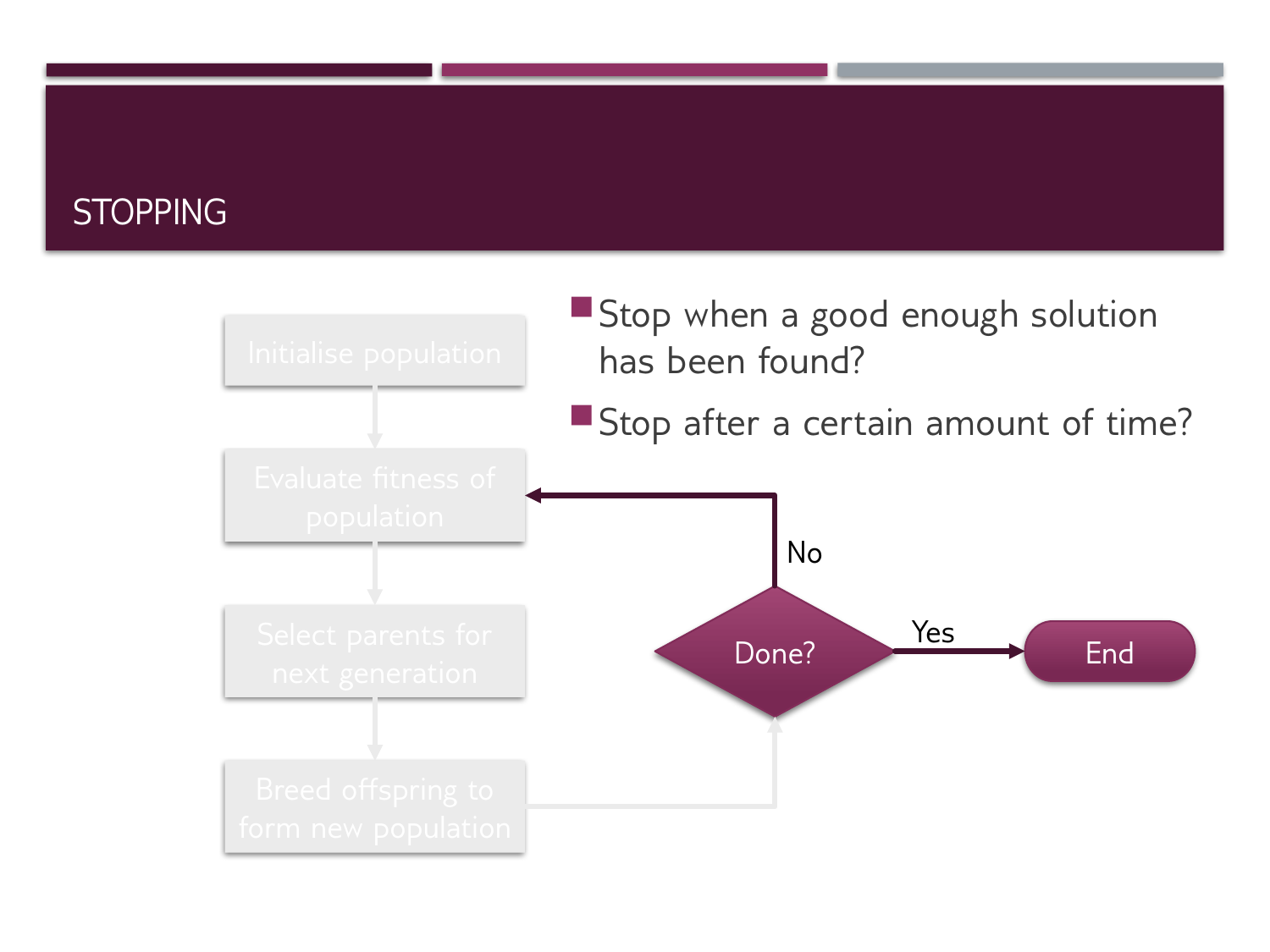

# Stopping
Stop when a good enough solution has been found?
Stop after a certain amount of time?
Initialise population
Evaluate fitness of population
No
Done?
Select parents for next generation
Yes
End
Breed offspring to form new population